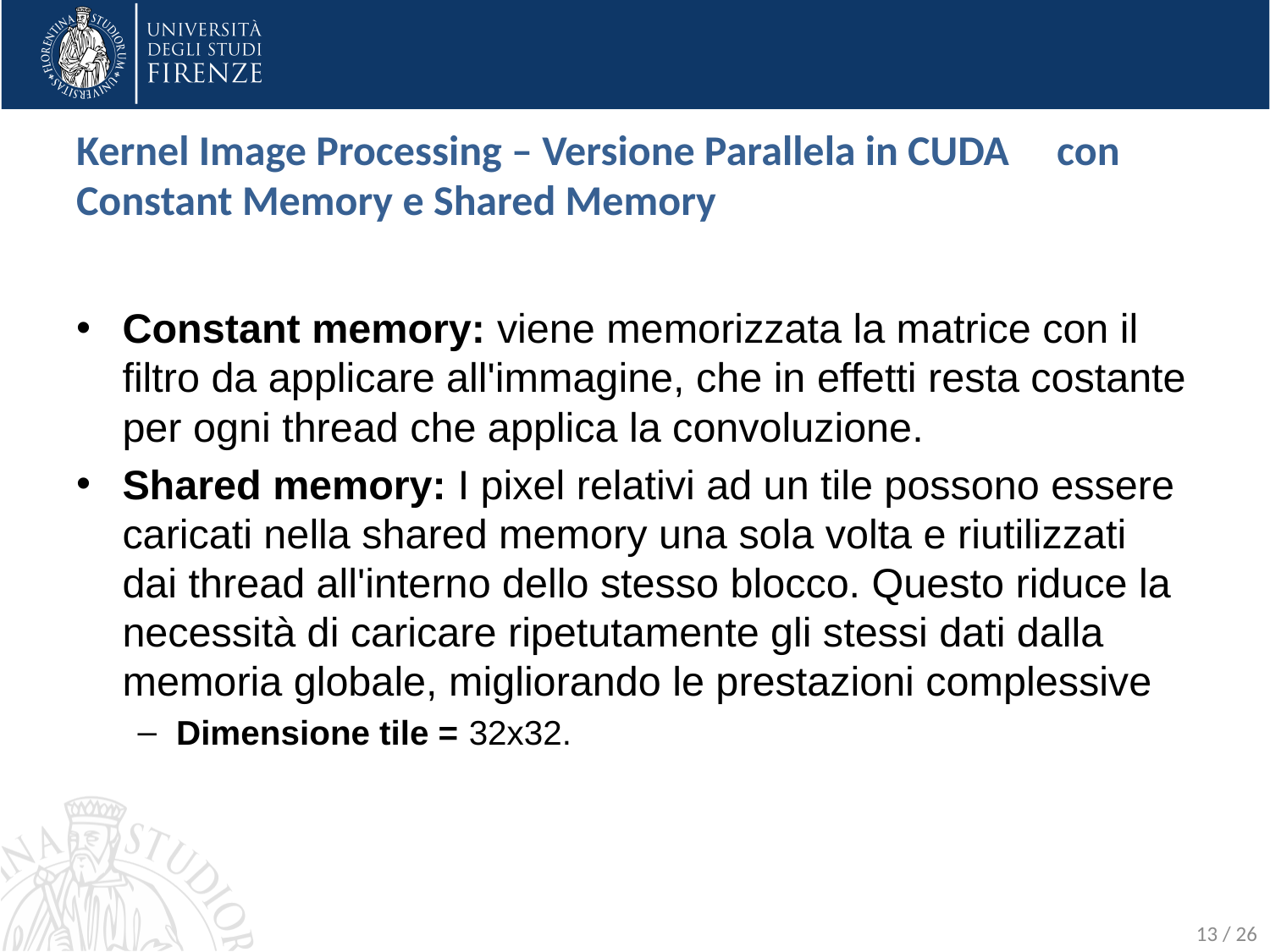

Kernel Image Processing – Versione Parallela in CUDA     con Constant Memory e Shared Memory
Constant memory: viene memorizzata la matrice con il filtro da applicare all'immagine, che in effetti resta costante per ogni thread che applica la convoluzione.
Shared memory: I pixel relativi ad un tile possono essere caricati nella shared memory una sola volta e riutilizzati dai thread all'interno dello stesso blocco. Questo riduce la necessità di caricare ripetutamente gli stessi dati dalla memoria globale, migliorando le prestazioni complessive
Dimensione tile = 32x32.